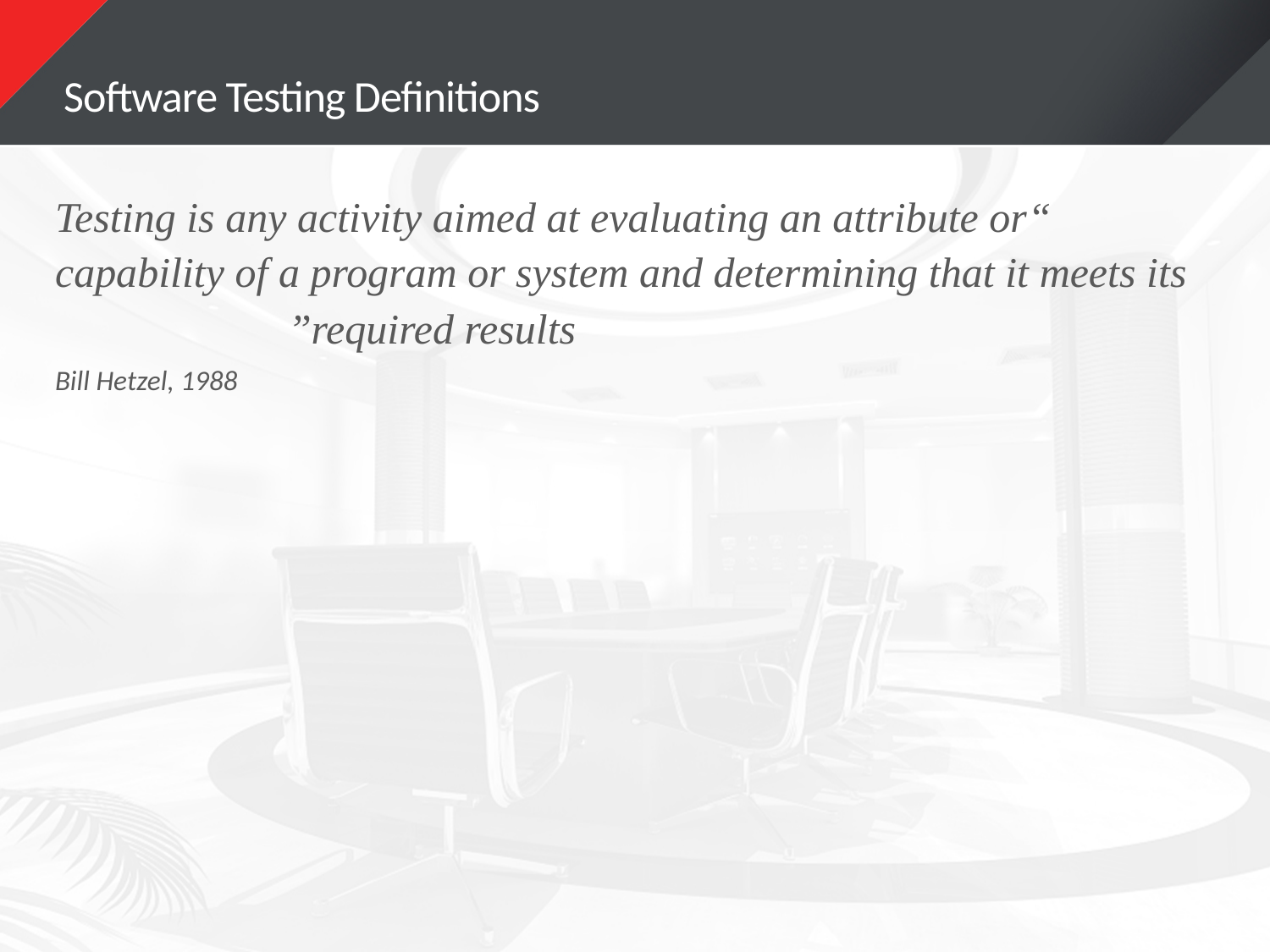

# Software Testing Definitions
 “Testing is any activity aimed at evaluating an attribute or capability of a program or system and determining that it meets its required results”
 Bill Hetzel, 1988